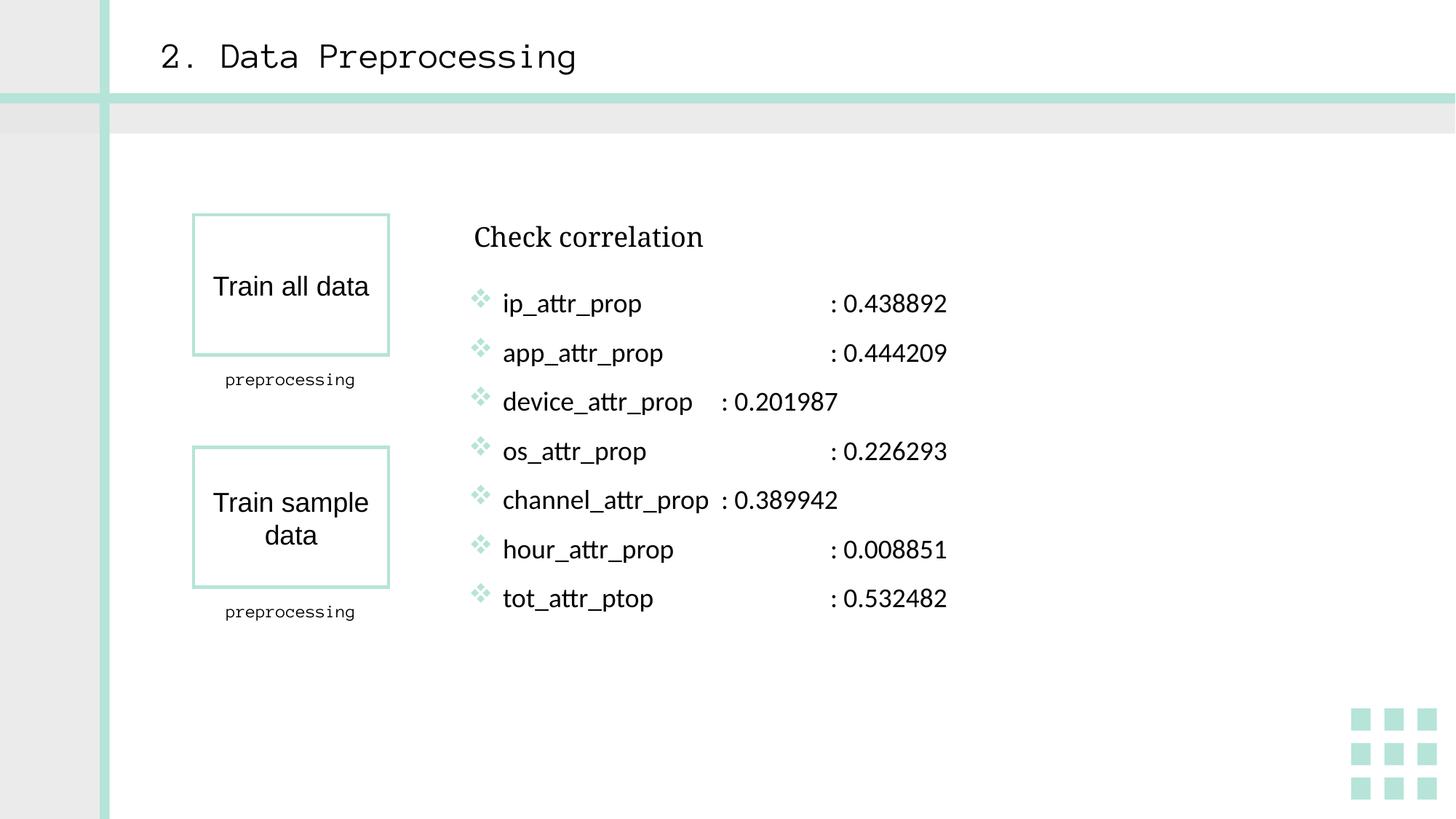

2. Data Preprocessing

Train all data
preprocessing
Train sample data
preprocessing
Check correlation
ip_attr_prop		: 0.438892
app_attr_prop		: 0.444209
device_attr_prop	: 0.201987
os_attr_prop		: 0.226293
channel_attr_prop	: 0.389942
hour_attr_prop		: 0.008851
tot_attr_ptop		: 0.532482